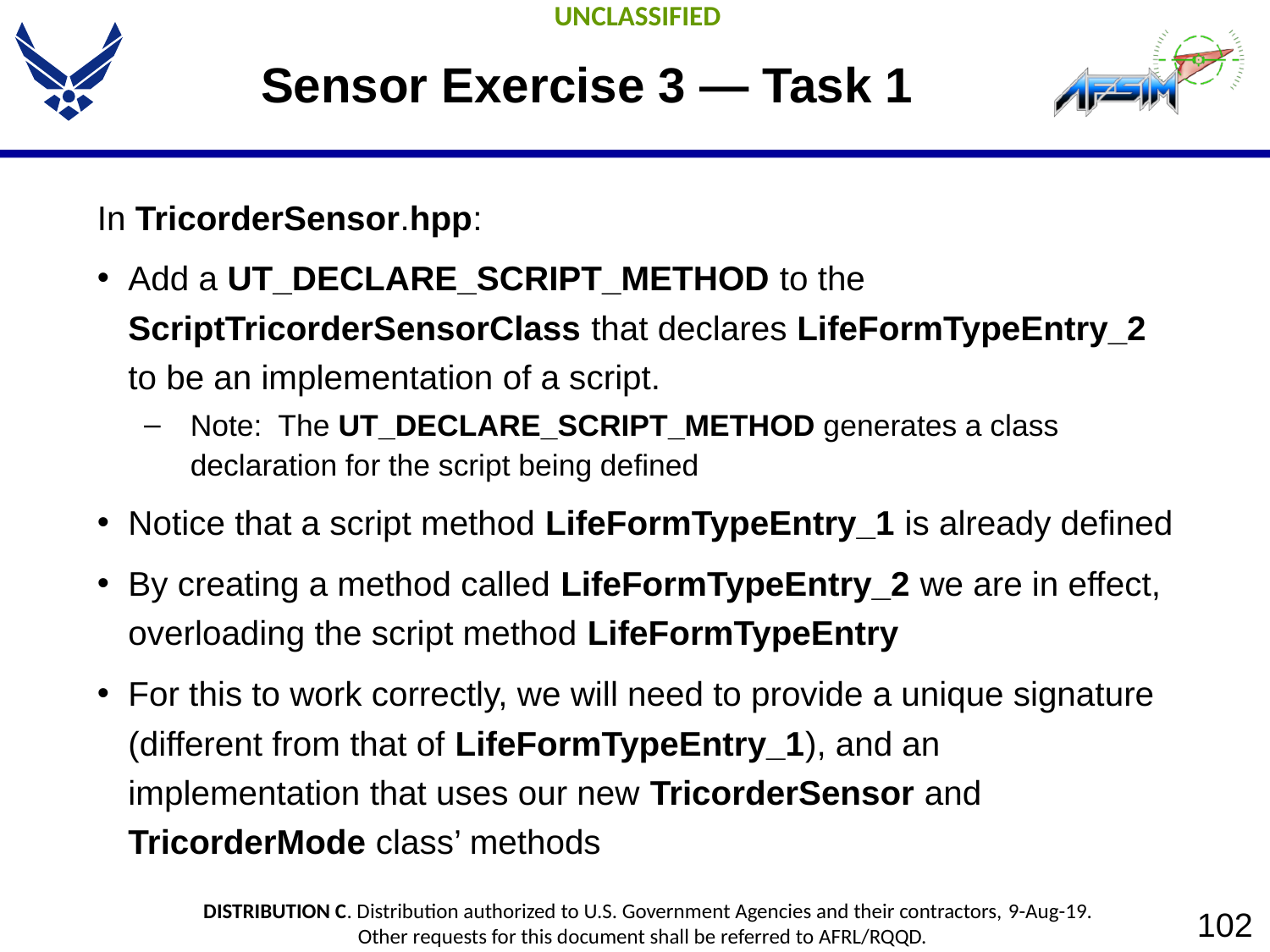

# Sensor Exercise 3 — Task 1
In TricorderSensor.hpp:
Add a UT_DECLARE_SCRIPT_METHOD to the ScriptTricorderSensorClass that declares LifeFormTypeEntry_2 to be an implementation of a script.
Note:  The UT_DECLARE_SCRIPT_METHOD generates a class declaration for the script being defined
Notice that a script method LifeFormTypeEntry_1 is already defined
By creating a method called LifeFormTypeEntry_2 we are in effect, overloading the script method LifeFormTypeEntry
For this to work correctly, we will need to provide a unique signature (different from that of LifeFormTypeEntry_1), and an implementation that uses our new TricorderSensor and TricorderMode class’ methods